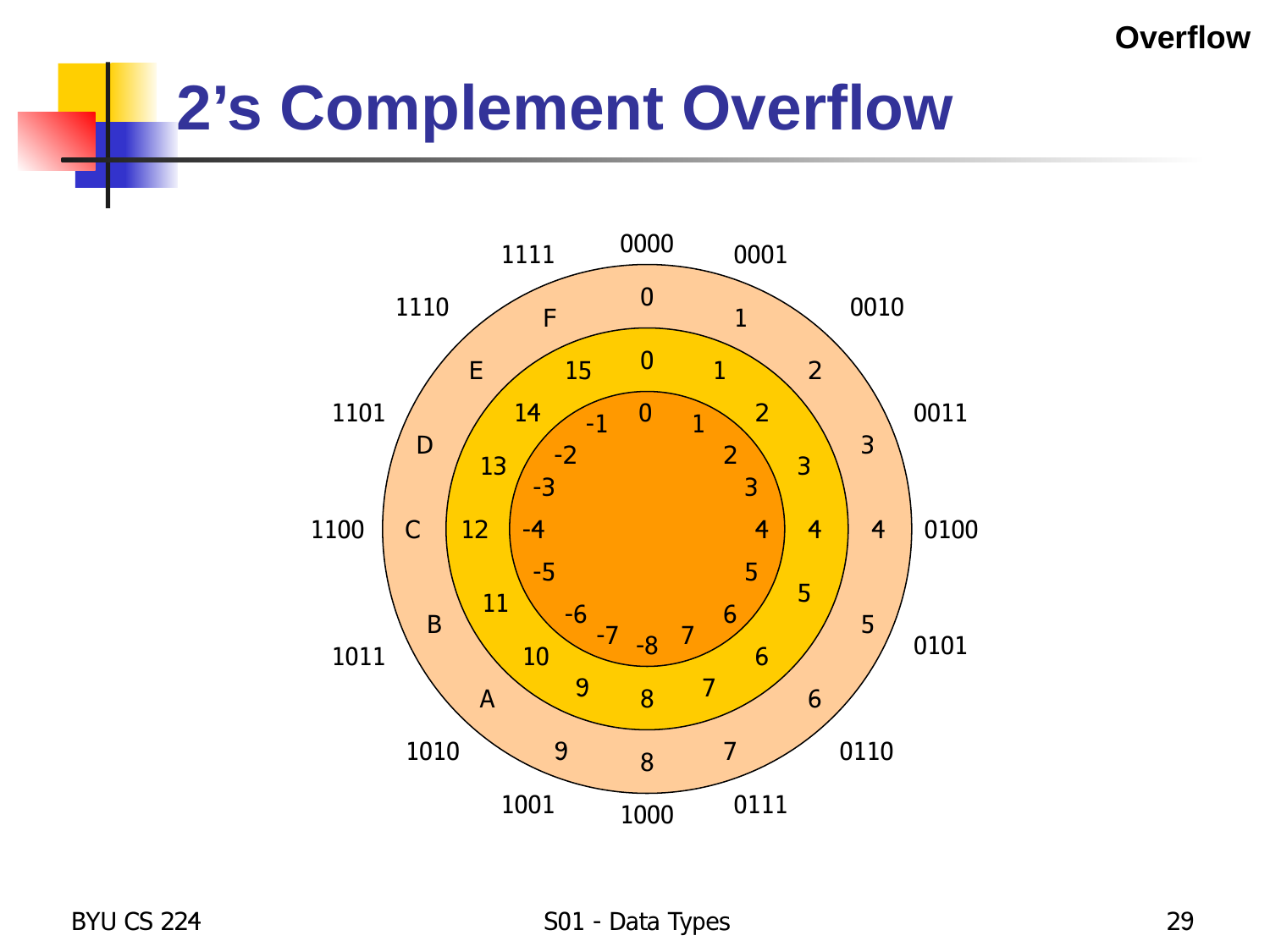

Overflow
# 2’s Complement Overflow
0000
1111
0001

0
1110
0010
F
1

0
E
15
1
2
1101
14

0
2
0011
-1
1
D
3
-2
2
13
3
-3
3
1100
C
12
-4
4
4
4
0100
-5
5
5
11
-6
6
B
5
-7
7
-8
0101
1011
10
6
9
7
A
8
6
1010
9
7
0110
8
1001
0111
1000
BYU CS 224
S01 - Data Types
29